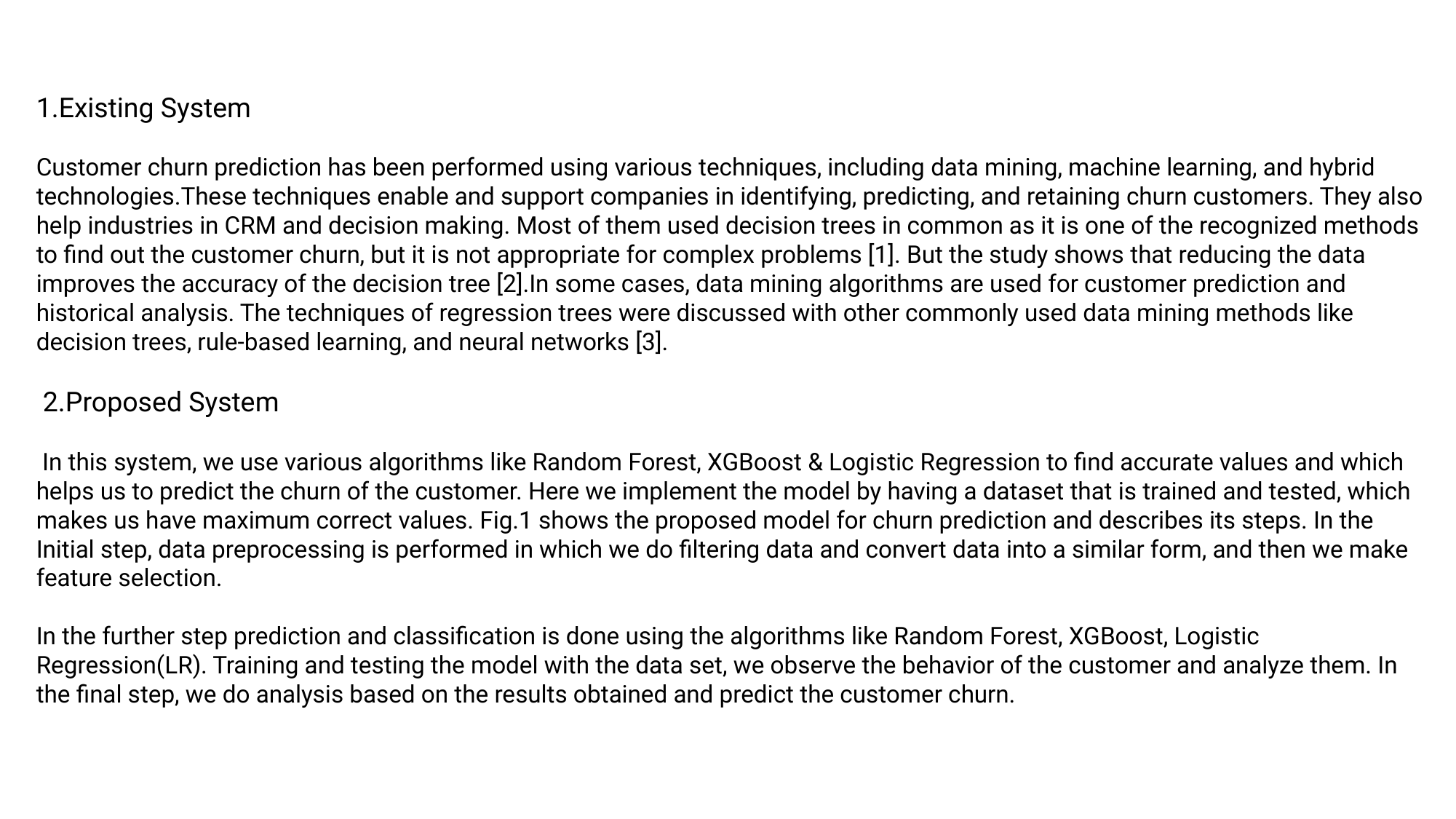

1.Existing System

Customer churn prediction has been performed using various techniques, including data mining, machine learning, and hybrid technologies.These techniques enable and support companies in identifying, predicting, and retaining churn customers. They also help industries in CRM and decision making. Most of them used decision trees in common as it is one of the recognized methods to find out the customer churn, but it is not appropriate for complex problems [1]. But the study shows that reducing the data improves the accuracy of the decision tree [2].In some cases, data mining algorithms are used for customer prediction and historical analysis. The techniques of regression trees were discussed with other commonly used data mining methods like decision trees, rule-based learning, and neural networks [3].

 2.Proposed System

 In this system, we use various algorithms like Random Forest, XGBoost & Logistic Regression to find accurate values and which helps us to predict the churn of the customer. Here we implement the model by having a dataset that is trained and tested, which makes us have maximum correct values. Fig.1 shows the proposed model for churn prediction and describes its steps. In the Initial step, data preprocessing is performed in which we do filtering data and convert data into a similar form, and then we make feature selection.

In the further step prediction and classification is done using the algorithms like Random Forest, XGBoost, Logistic Regression(LR). Training and testing the model with the data set, we observe the behavior of the customer and analyze them. In the final step, we do analysis based on the results obtained and predict the customer churn.